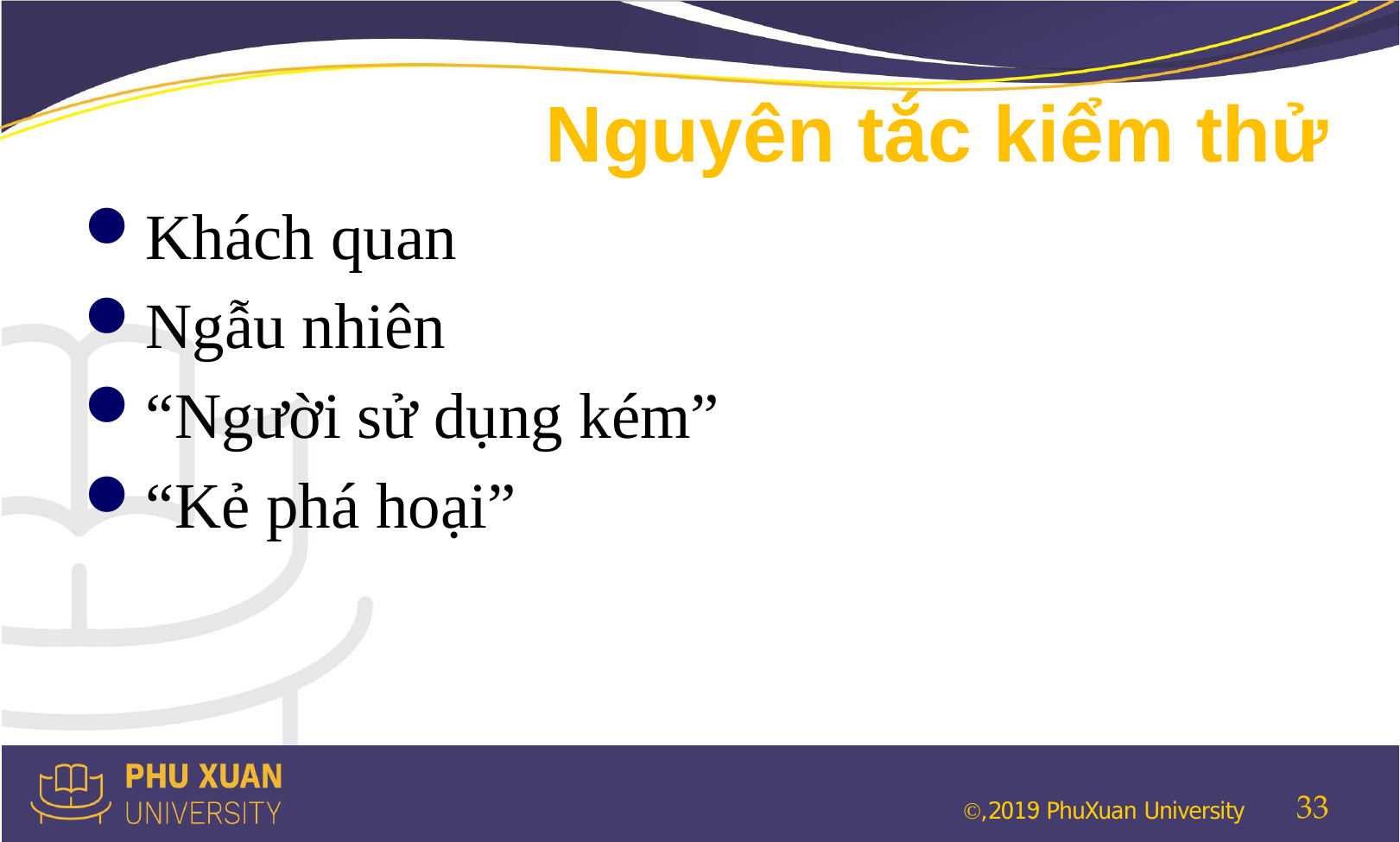

# Nguyên tắc kiểm thử
Khách quan
Ngẫu nhiên
“Người sử dụng kém”
“Kẻ phá hoại”

33